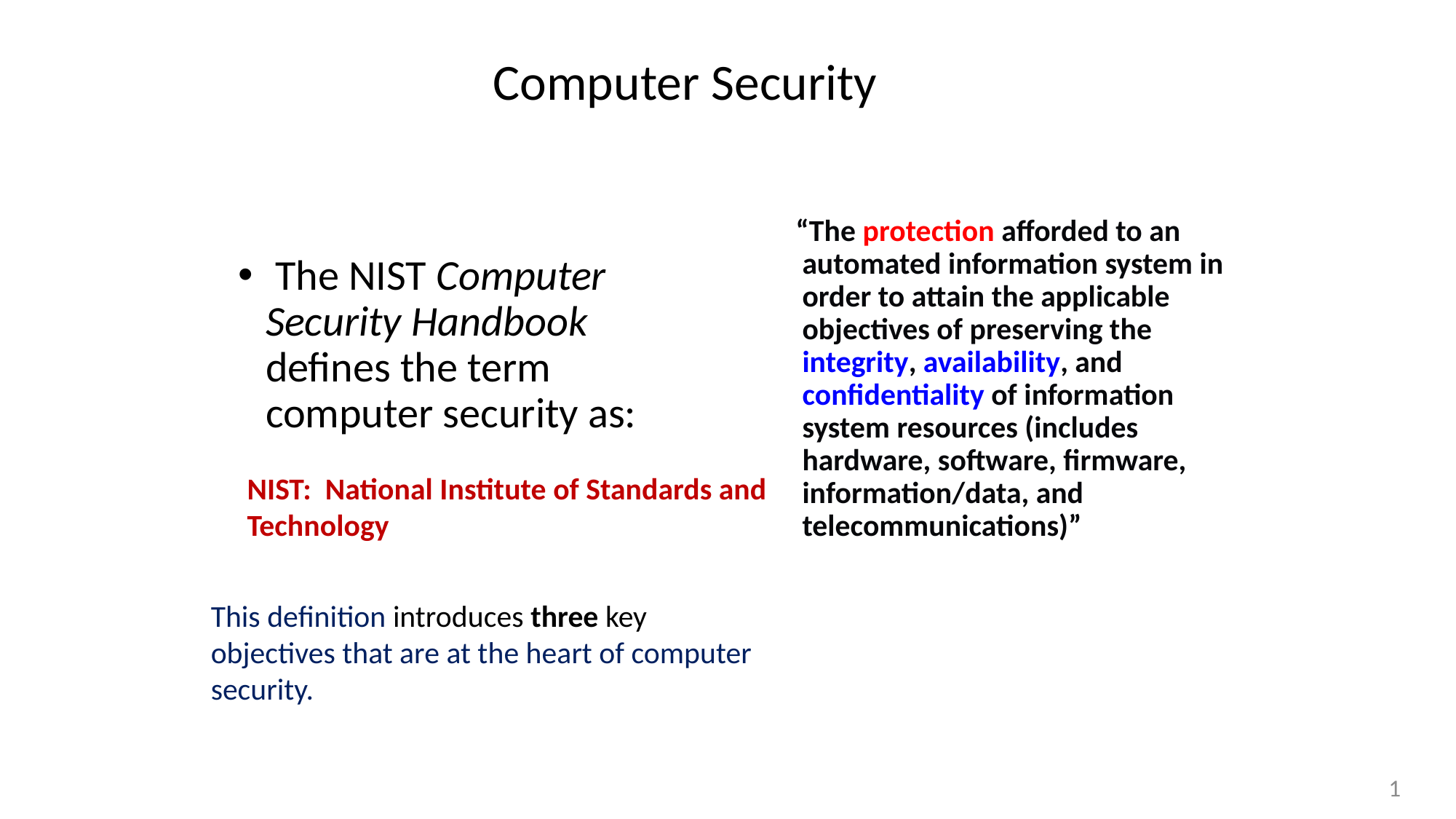

Computer Security

 The NIST Computer Security Handbook defines the term computer security as:

   “The protection afforded to an automated information system in order to attain the applicable objectives of preserving the integrity, availability, and confidentiality of information system resources (includes hardware, software, firmware, information/data, and telecommunications)”
NIST:  National Institute of Standards and Technology
This definition introduces three key objectives that are at the heart of computer security.
1